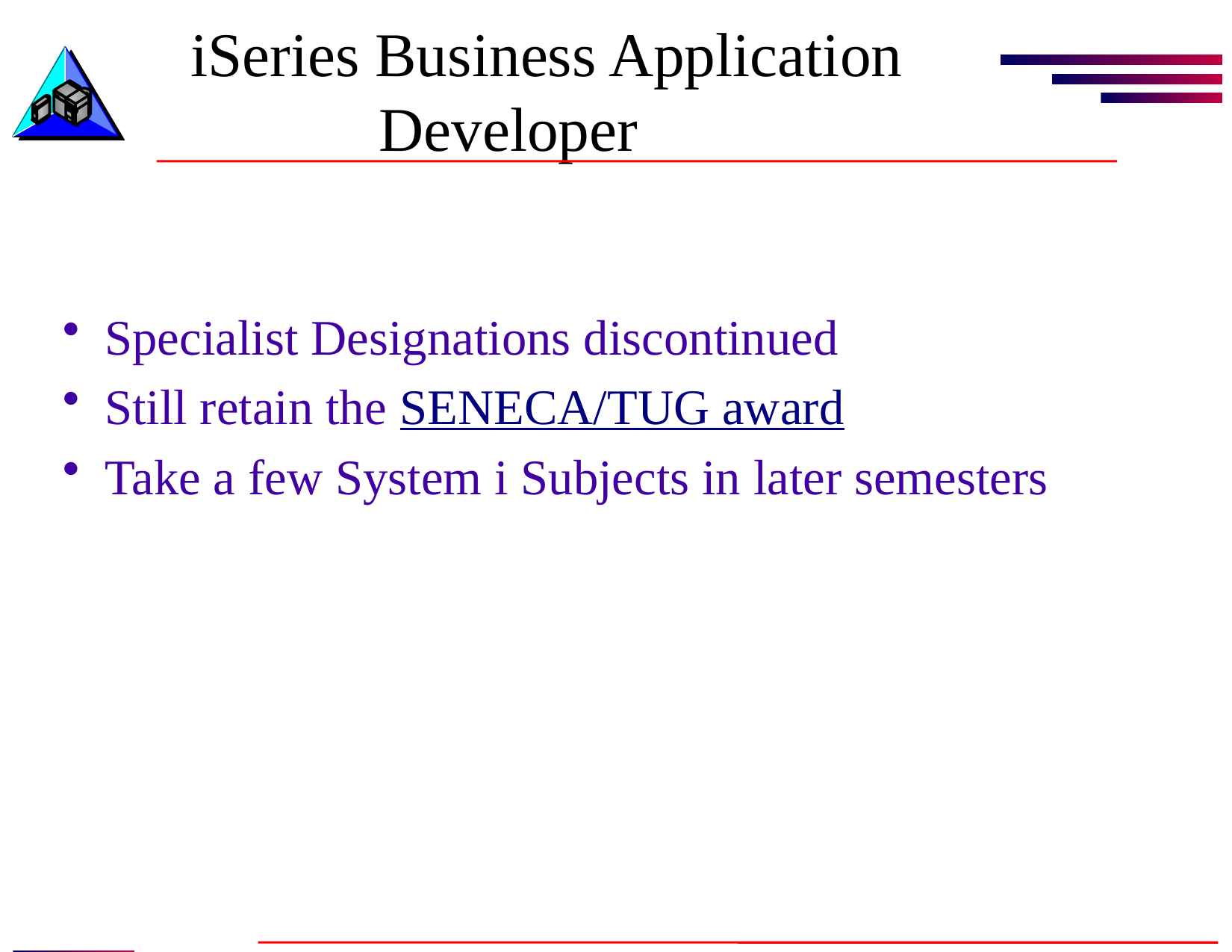

# iSeries Business Application Developer

Specialist Designations discontinued
Still retain the SENECA/TUG award
Take a few System i Subjects in later semesters